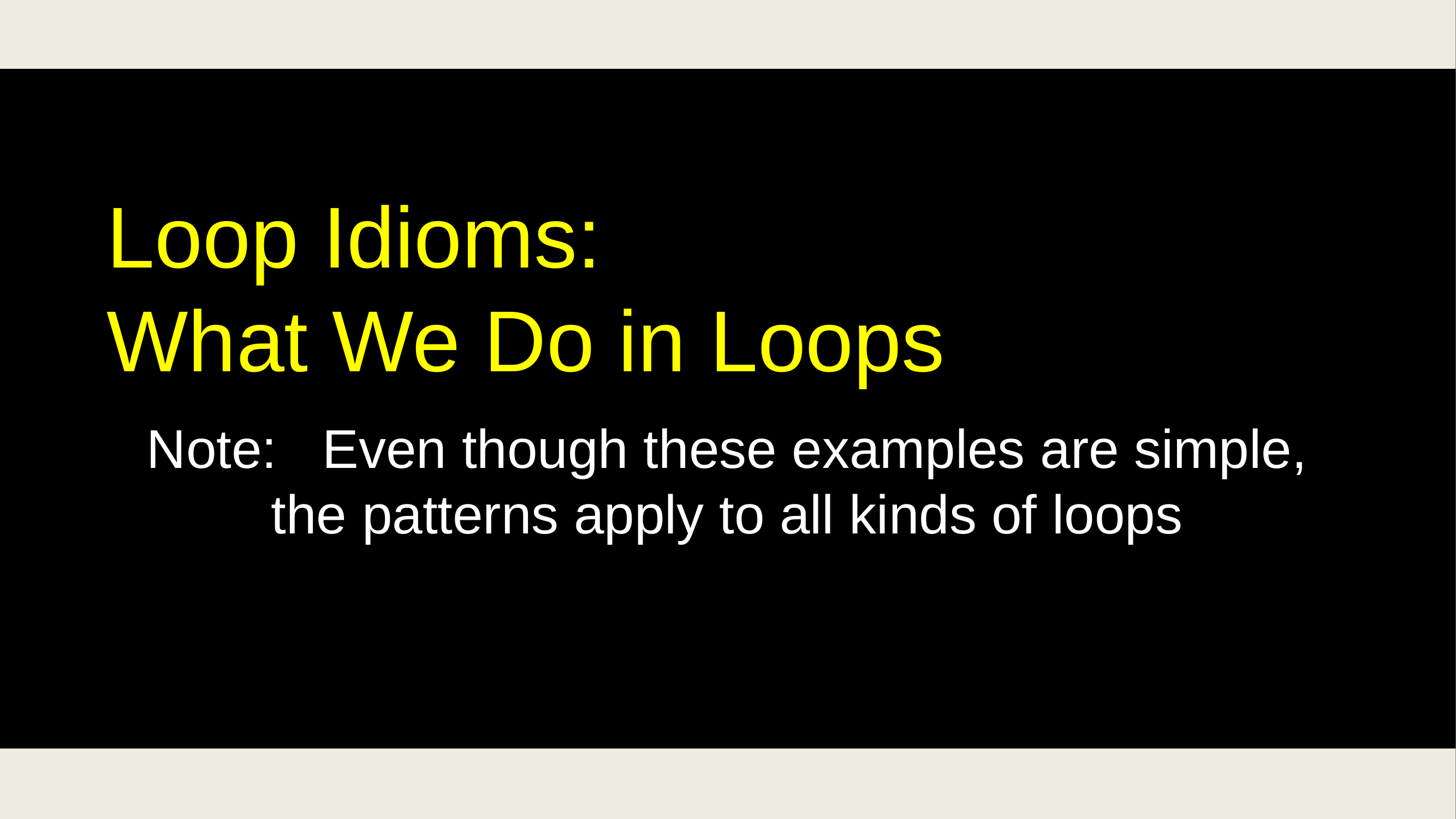

Loop Idioms:
What We Do in Loops

Note:   Even though these examples are simple, the patterns apply to all kinds of loops